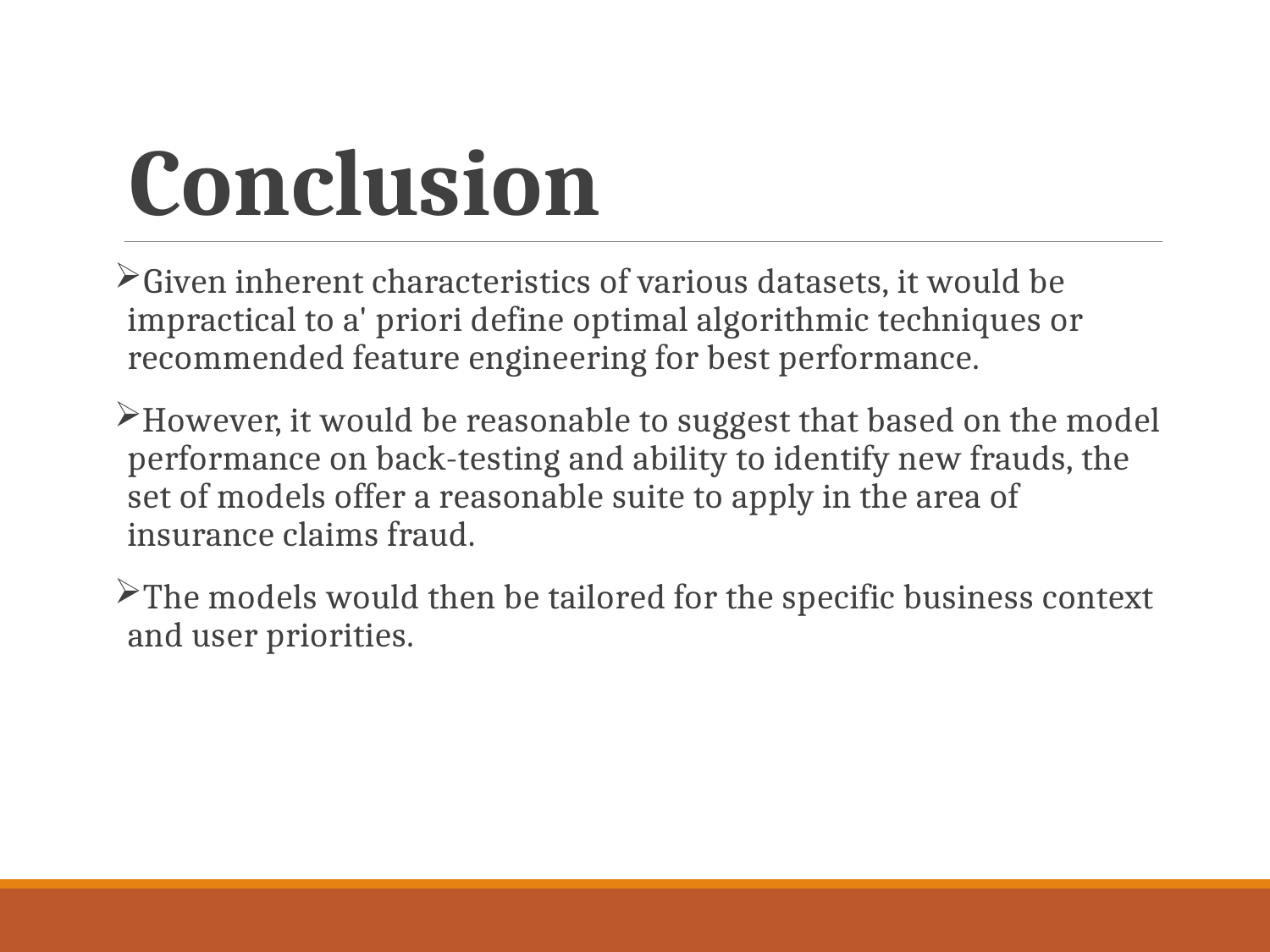

# Conclusion
Given inherent characteristics of various datasets, it would be impractical to a' priori define optimal algorithmic techniques or recommended feature engineering for best performance.
However, it would be reasonable to suggest that based on the model performance on back-testing and ability to identify new frauds, the set of models offer a reasonable suite to apply in the area of insurance claims fraud.
The models would then be tailored for the specific business context and user priorities.